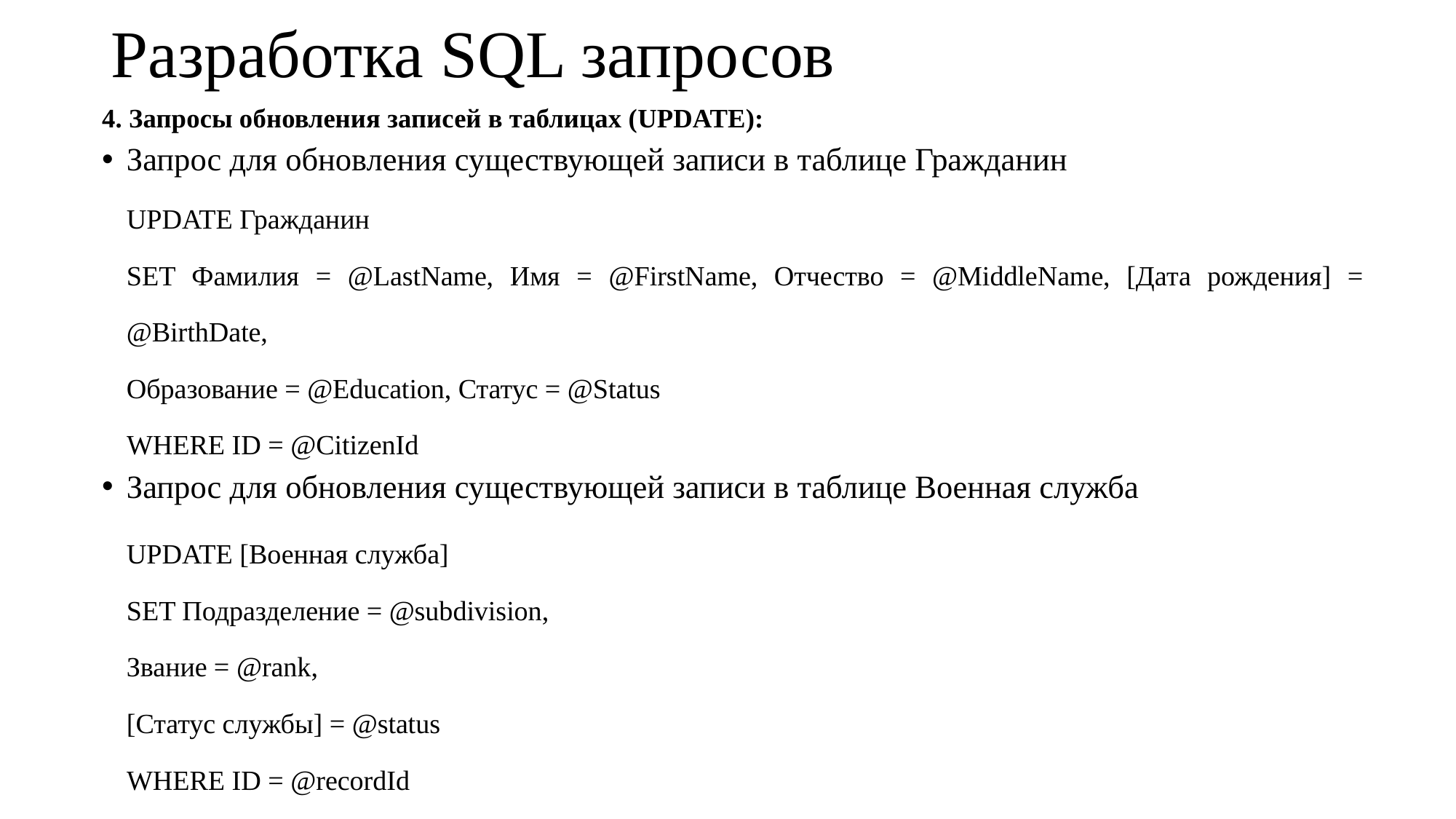

# Разработка SQL запросов
4. Запросы обновления записей в таблицах (UPDATE):
Запрос для обновления существующей записи в таблице Гражданин
UPDATE Гражданин
SET Фамилия = @LastName, Имя = @FirstName, Отчество = @MiddleName, [Дата рождения] = @BirthDate,
Образование = @Education, Статус = @Status
WHERE ID = @CitizenId
Запрос для обновления существующей записи в таблице Военная служба
UPDATE [Военная служба]
SET Подразделение = @subdivision,
Звание = @rank,
[Статус службы] = @status
WHERE ID = @recordId